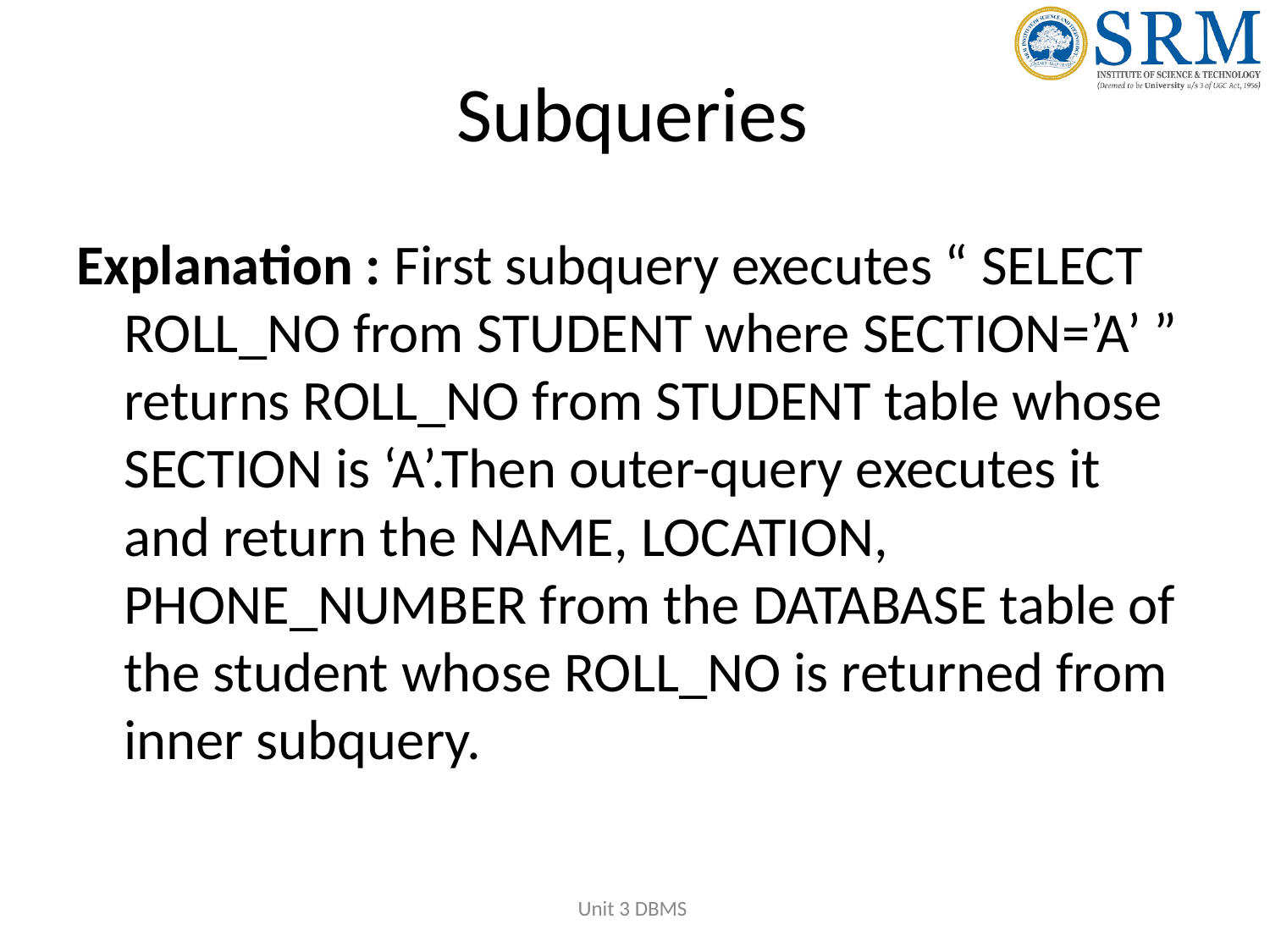

# Subqueries
Explanation : First subquery executes “ SELECT ROLL_NO from STUDENT where SECTION=’A’ ” returns ROLL_NO from STUDENT table whose SECTION is ‘A’.Then outer-query executes it and return the NAME, LOCATION, PHONE_NUMBER from the DATABASE table of the student whose ROLL_NO is returned from inner subquery.

Unit 3 DBMS